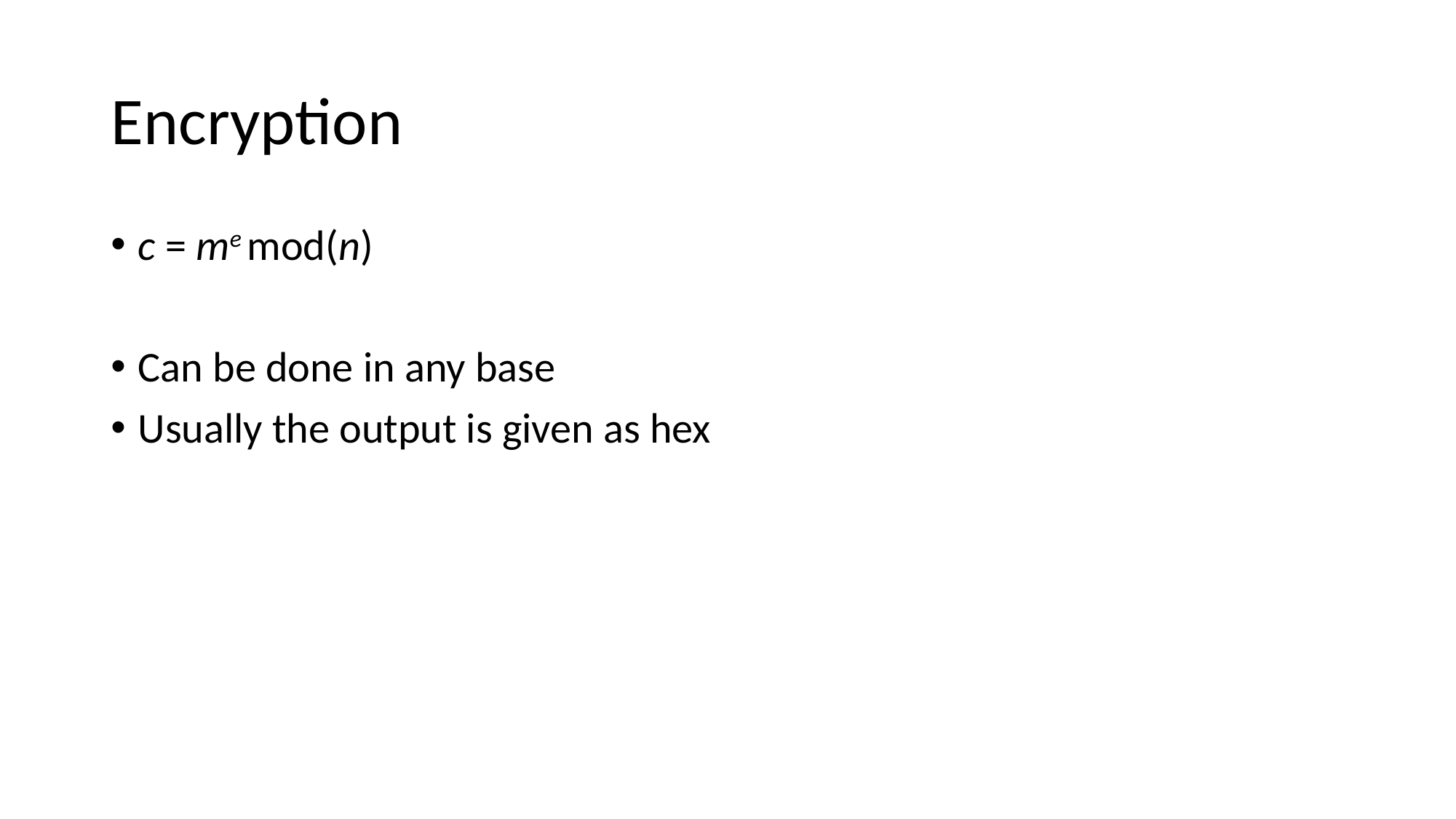

# Encryption
c = me mod(n)

Can be done in any base
Usually the output is given as hex